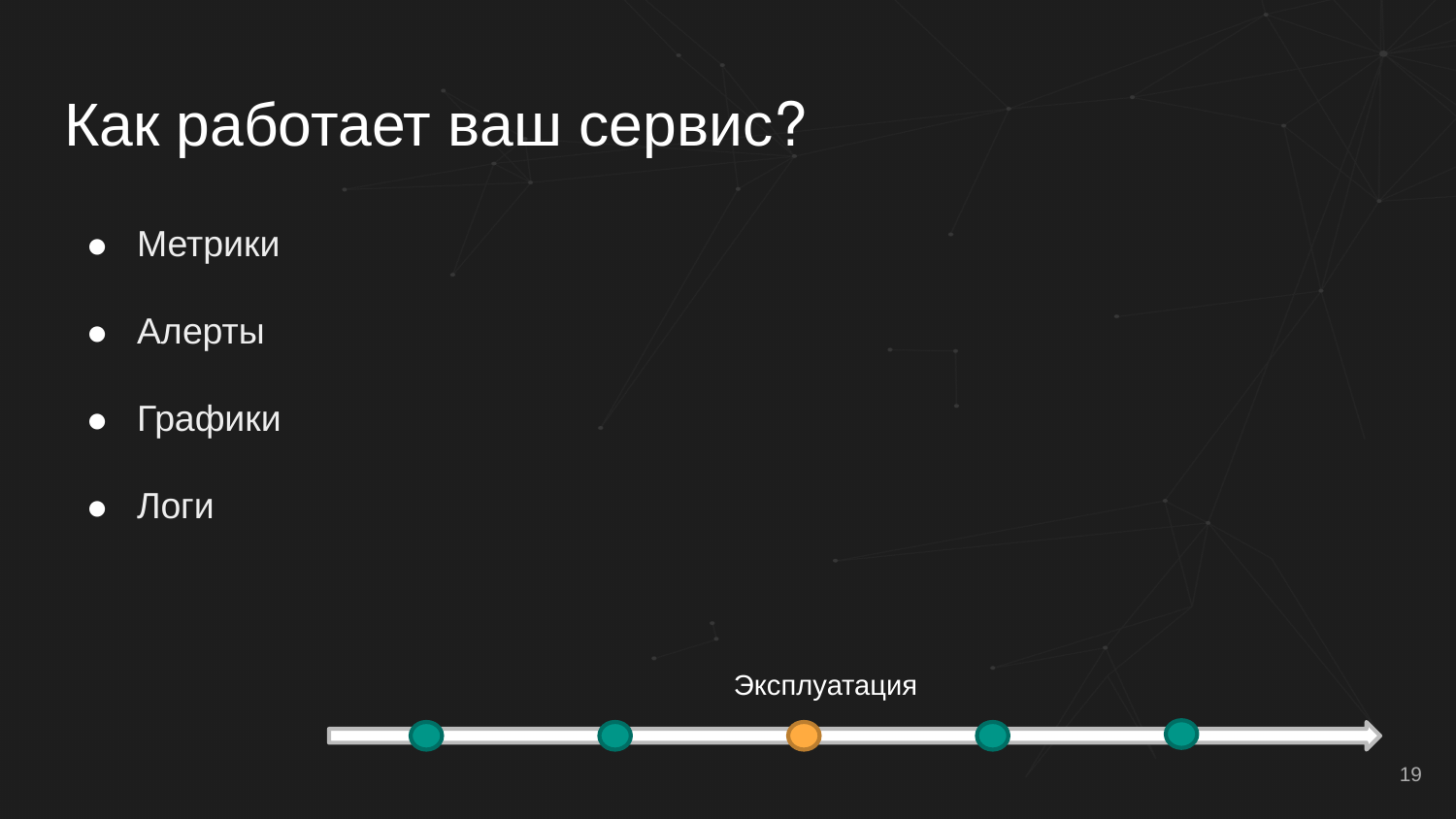

# Как работает ваш сервис?
Метрики
Алерты
Графики
Логи
Эксплуатация

19